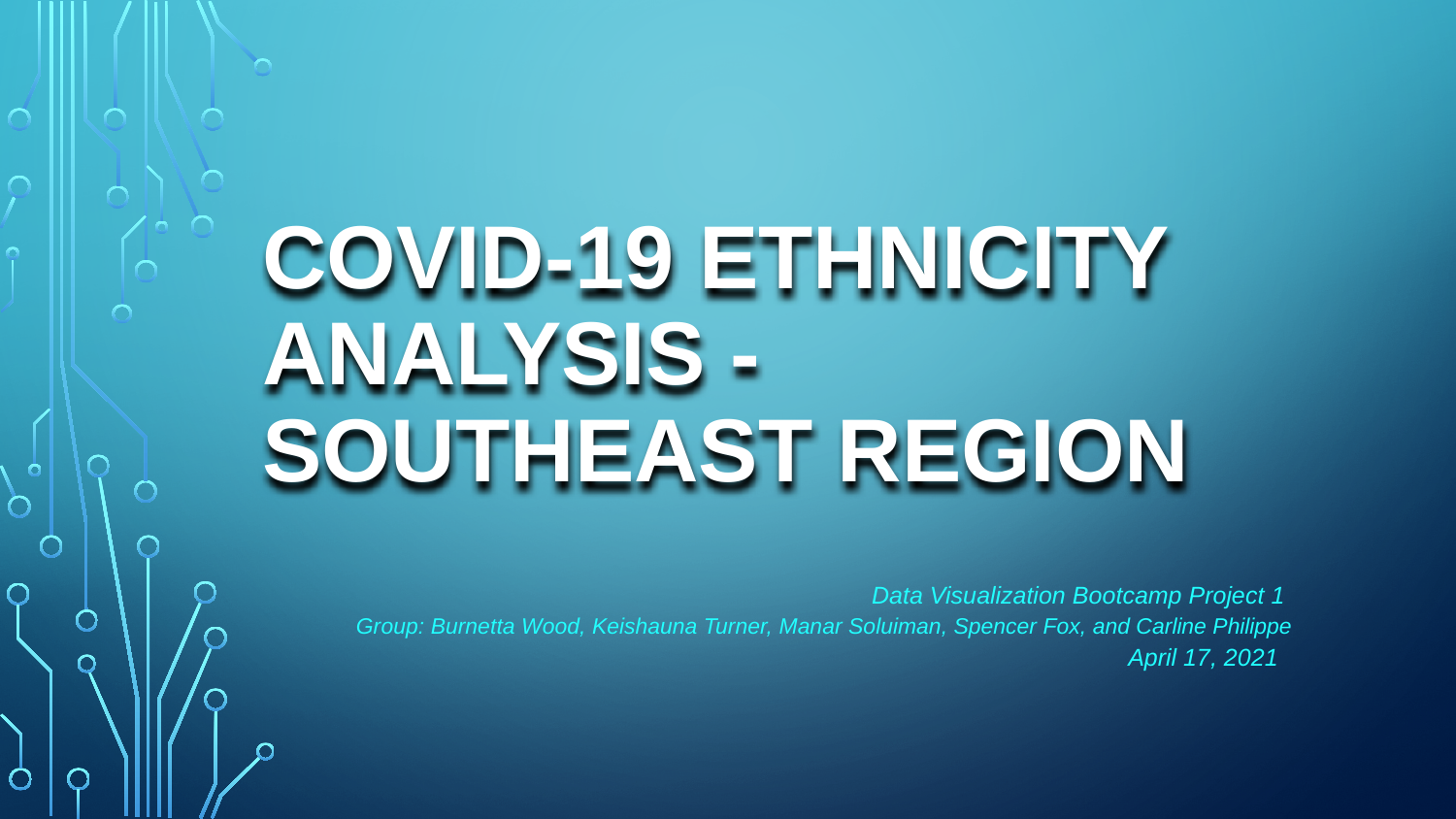

# Covid-19 Ethnicity Analysis - Southeast Region
Data Visualization Bootcamp Project 1
Group: Burnetta Wood, Keishauna Turner, Manar Soluiman, Spencer Fox, and Carline Philippe
April 17, 2021